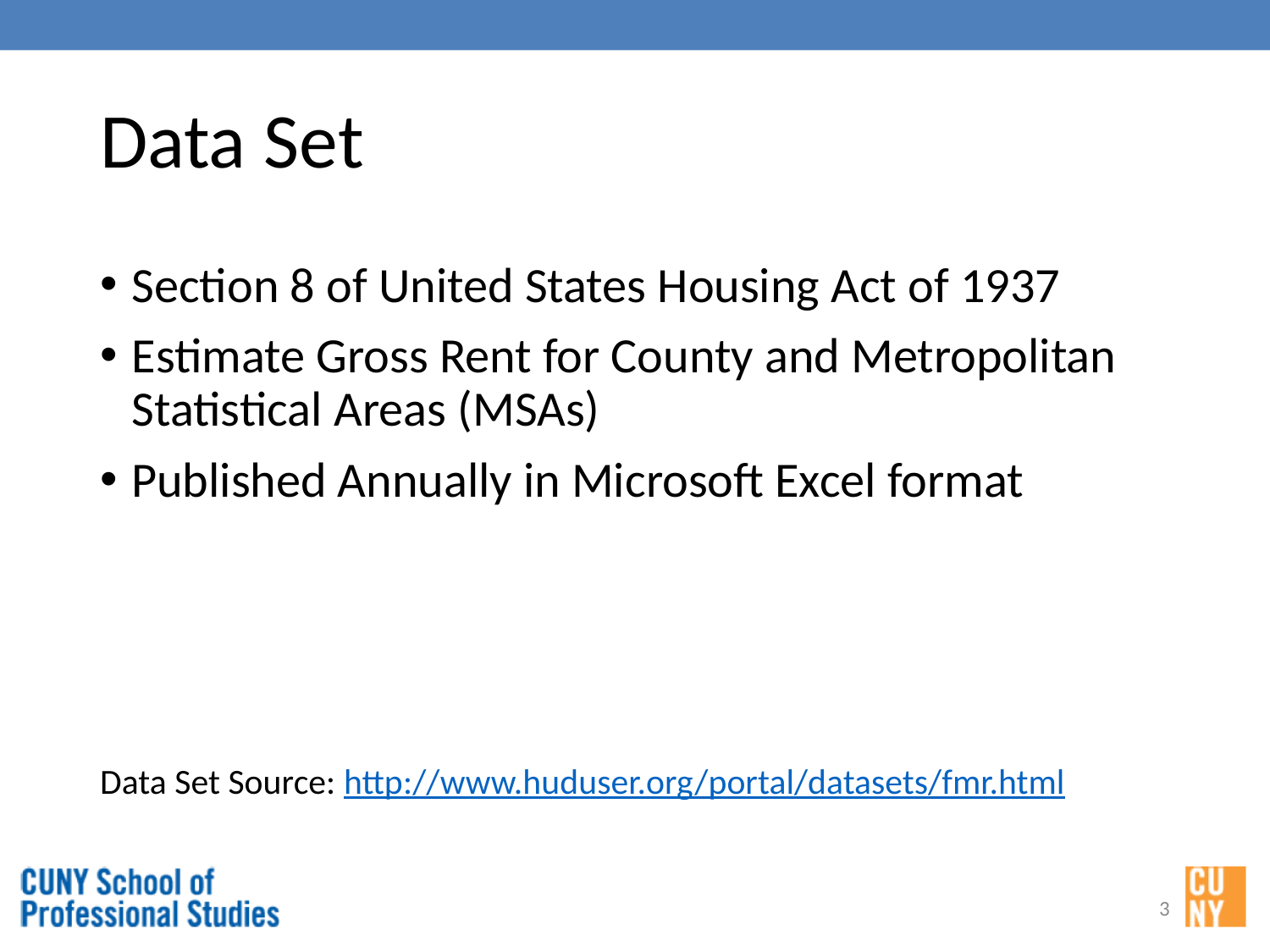

# Data Set
Section 8 of United States Housing Act of 1937
Estimate Gross Rent for County and Metropolitan Statistical Areas (MSAs)
Published Annually in Microsoft Excel format

Data Set Source: http://www.huduser.org/portal/datasets/fmr.html
3